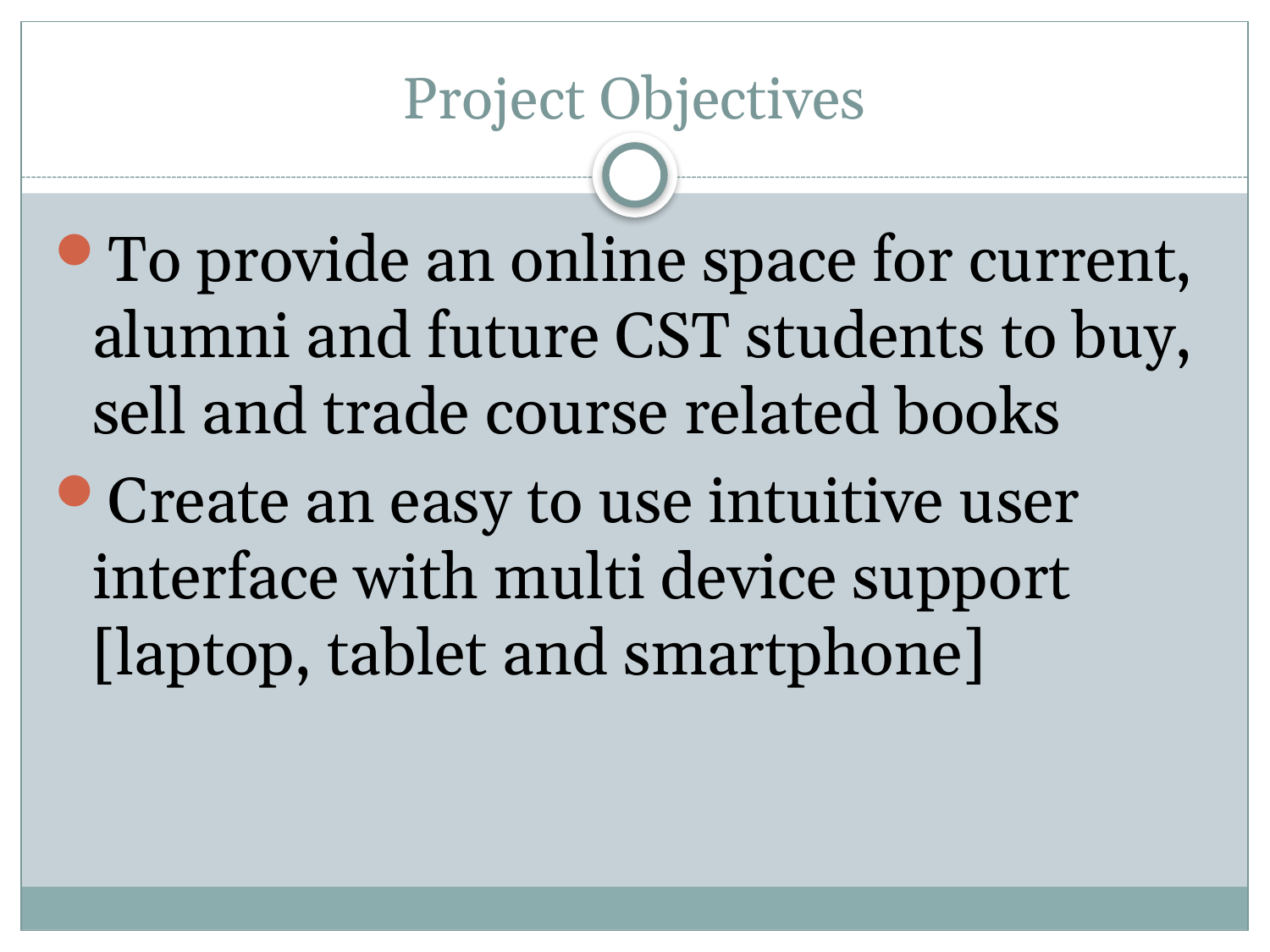

# Project Objectives
To provide an online space for current, alumni and future CST students to buy, sell and trade course related books
Create an easy to use intuitive user interface with multi device support [laptop, tablet and smartphone]